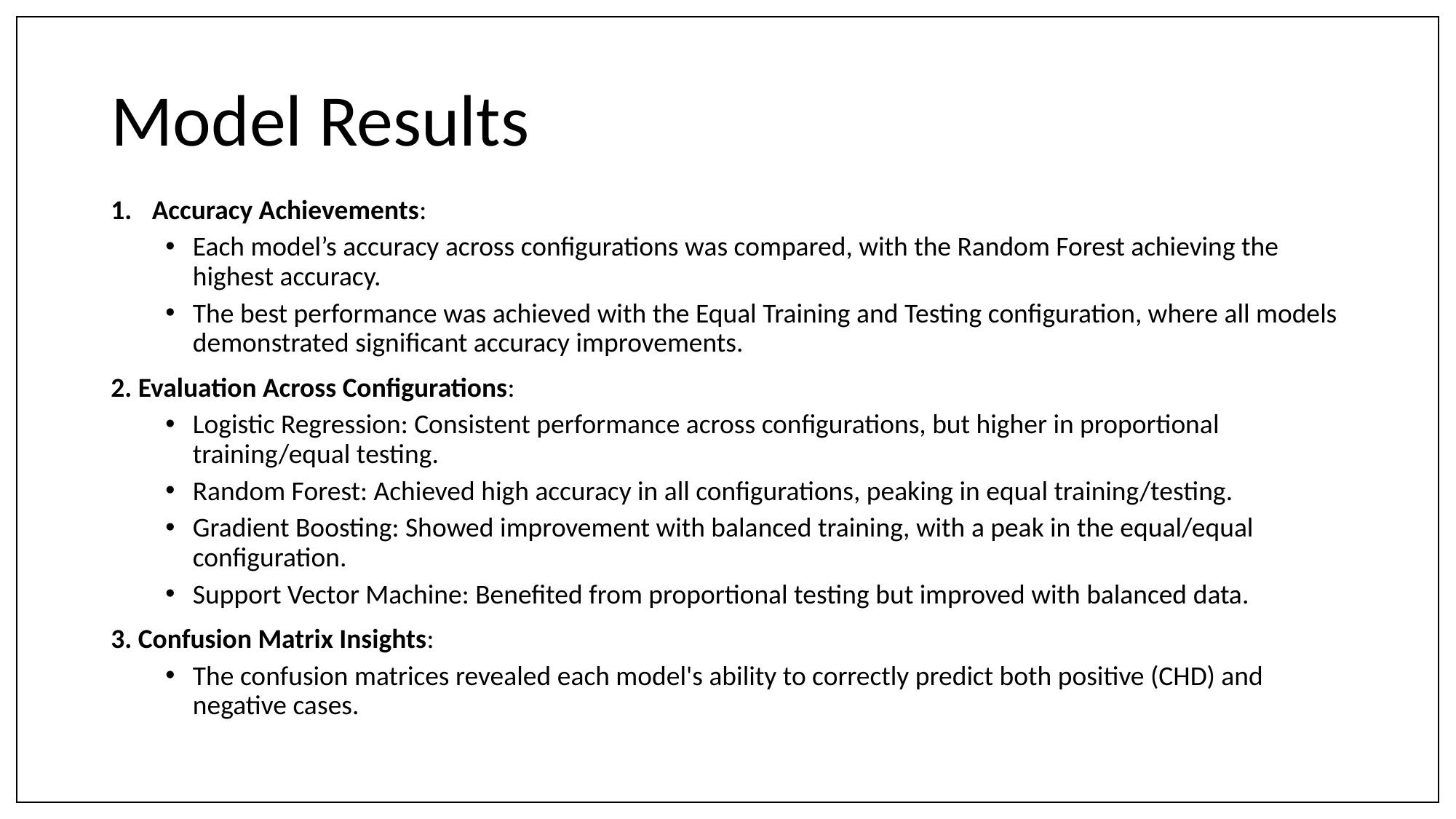

# Model Results
Accuracy Achievements:
Each model’s accuracy across configurations was compared, with the Random Forest achieving the highest accuracy.
The best performance was achieved with the Equal Training and Testing configuration, where all models demonstrated significant accuracy improvements.
Evaluation Across Configurations:
Logistic Regression: Consistent performance across configurations, but higher in proportional training/equal testing.
Random Forest: Achieved high accuracy in all configurations, peaking in equal training/testing.
Gradient Boosting: Showed improvement with balanced training, with a peak in the equal/equal configuration.
Support Vector Machine: Benefited from proportional testing but improved with balanced data.
Confusion Matrix Insights:
The confusion matrices revealed each model's ability to correctly predict both positive (CHD) and negative cases.